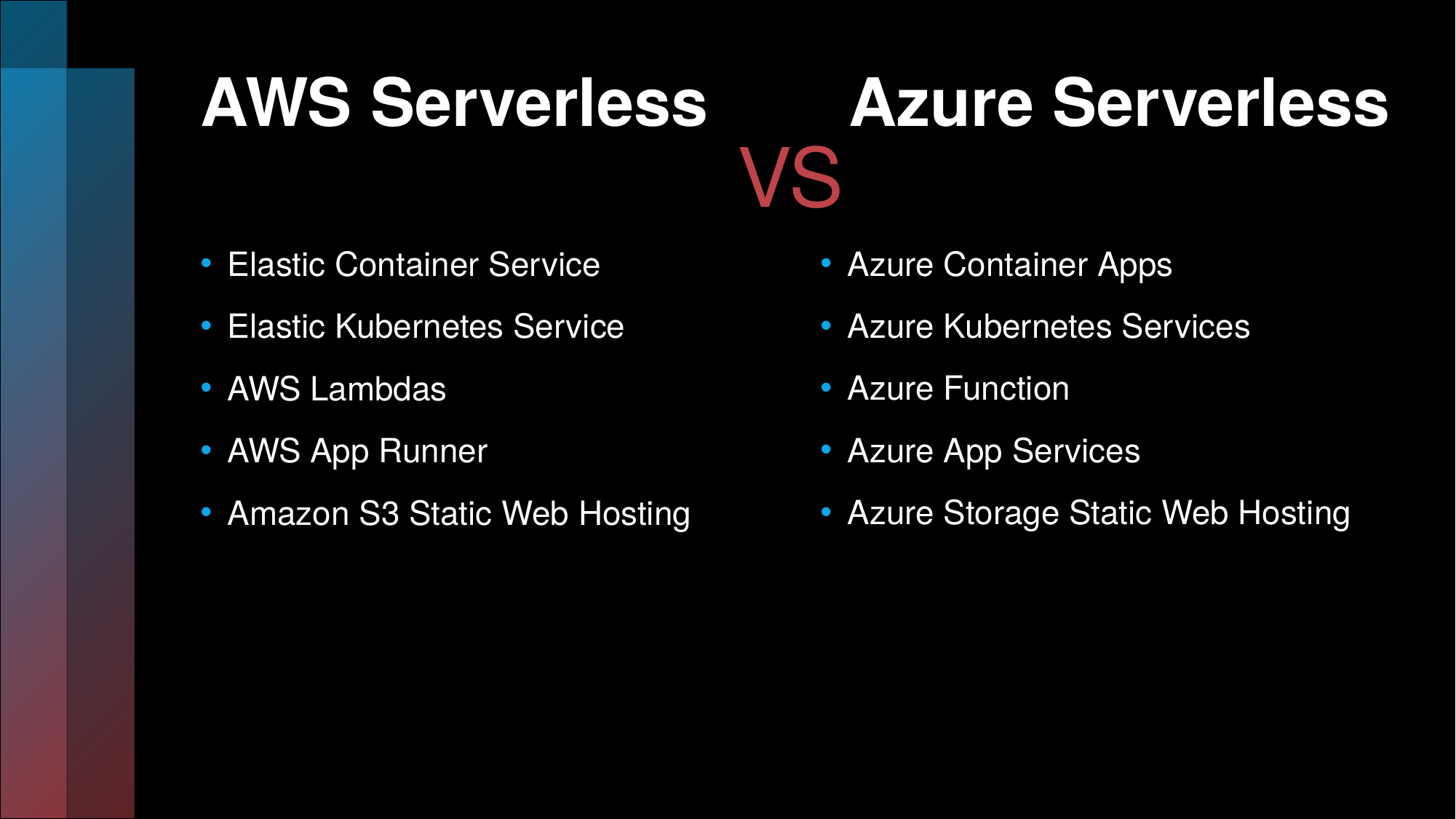

Azure Serverless
# AWS Serverless
VS

Elastic Container Service
Elastic Kubernetes Service
AWS Lambdas
AWS App Runner
Amazon S3 Static Web Hosting

Azure Container Apps
Azure Kubernetes Services
Azure Function
Azure App Services
Azure Storage Static Web Hosting